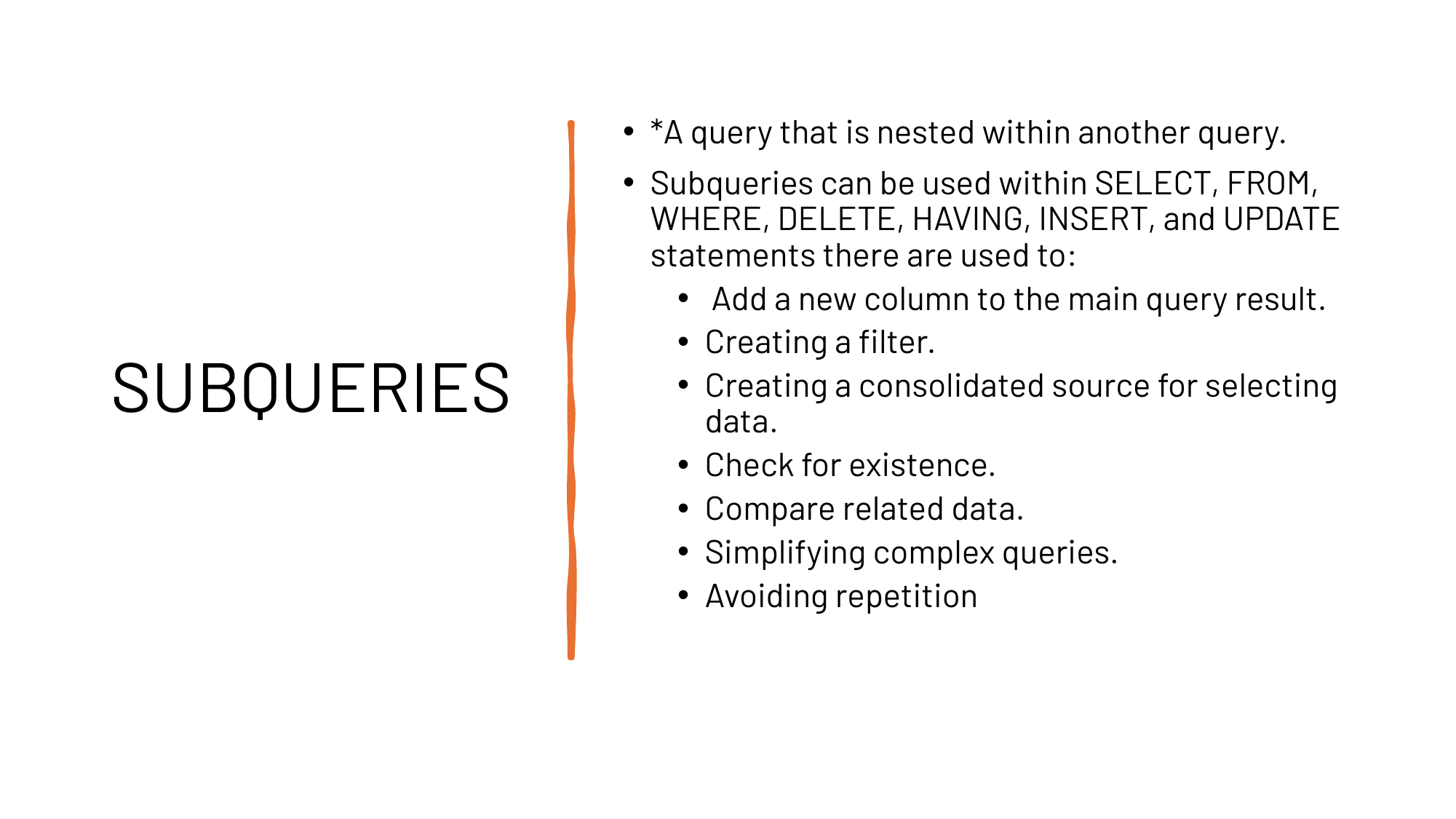

# SUBQUERIES
*A query that is nested within another query.
Subqueries can be used within SELECT, FROM, WHERE, DELETE, HAVING, INSERT, and UPDATE statements there are used to:
 Add a new column to the main query result.
Creating a filter.
Creating a consolidated source for selecting data.
Check for existence.
Compare related data.
Simplifying complex queries.
Avoiding repetition